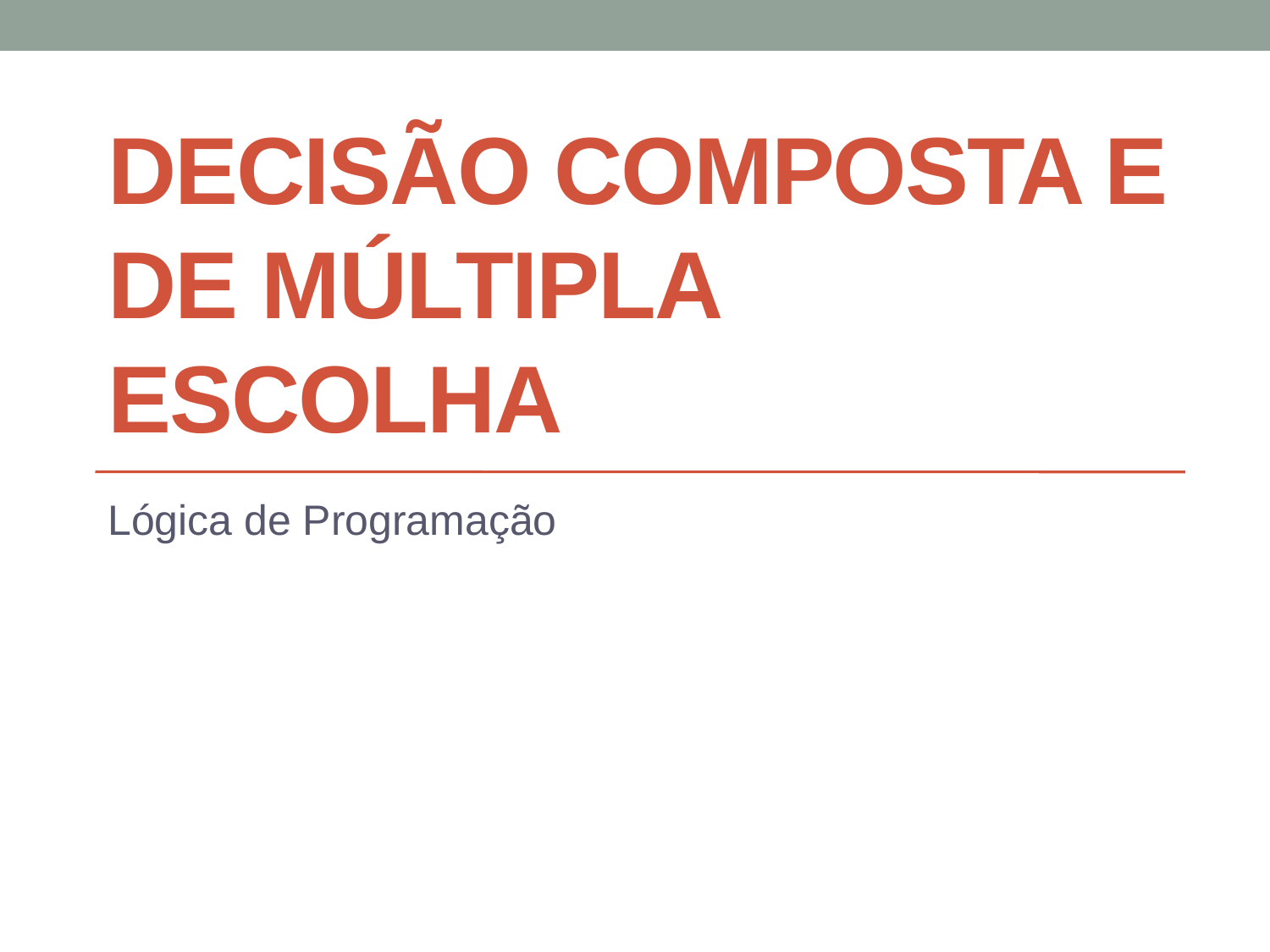

# decisão composta e de múltipla escolha
Lógica de Programação